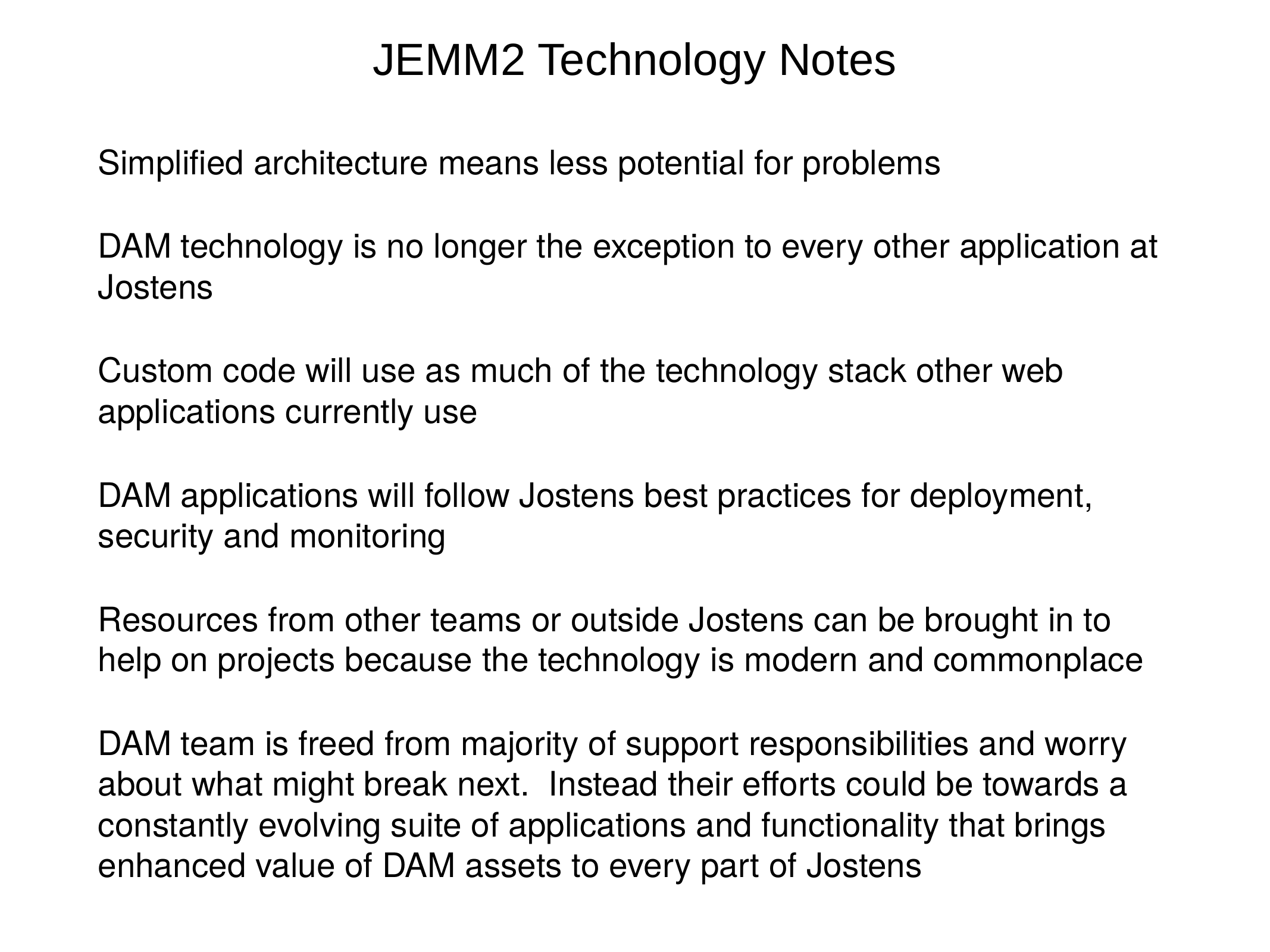

JEMM2 Technology Notes
Simplified architecture means less potential for problems
DAM technology is no longer the exception to every other application at Jostens
Custom code will use as much of the technology stack other web applications currently use
DAM applications will follow Jostens best practices for deployment, security and monitoring
Resources from other teams or outside Jostens can be brought in to help on projects because the technology is modern and commonplace
DAM team is freed from majority of support responsibilities and worry about what might break next.  Instead their efforts could be towards a constantly evolving suite of applications and functionality that brings enhanced value of DAM assets to every part of Jostens